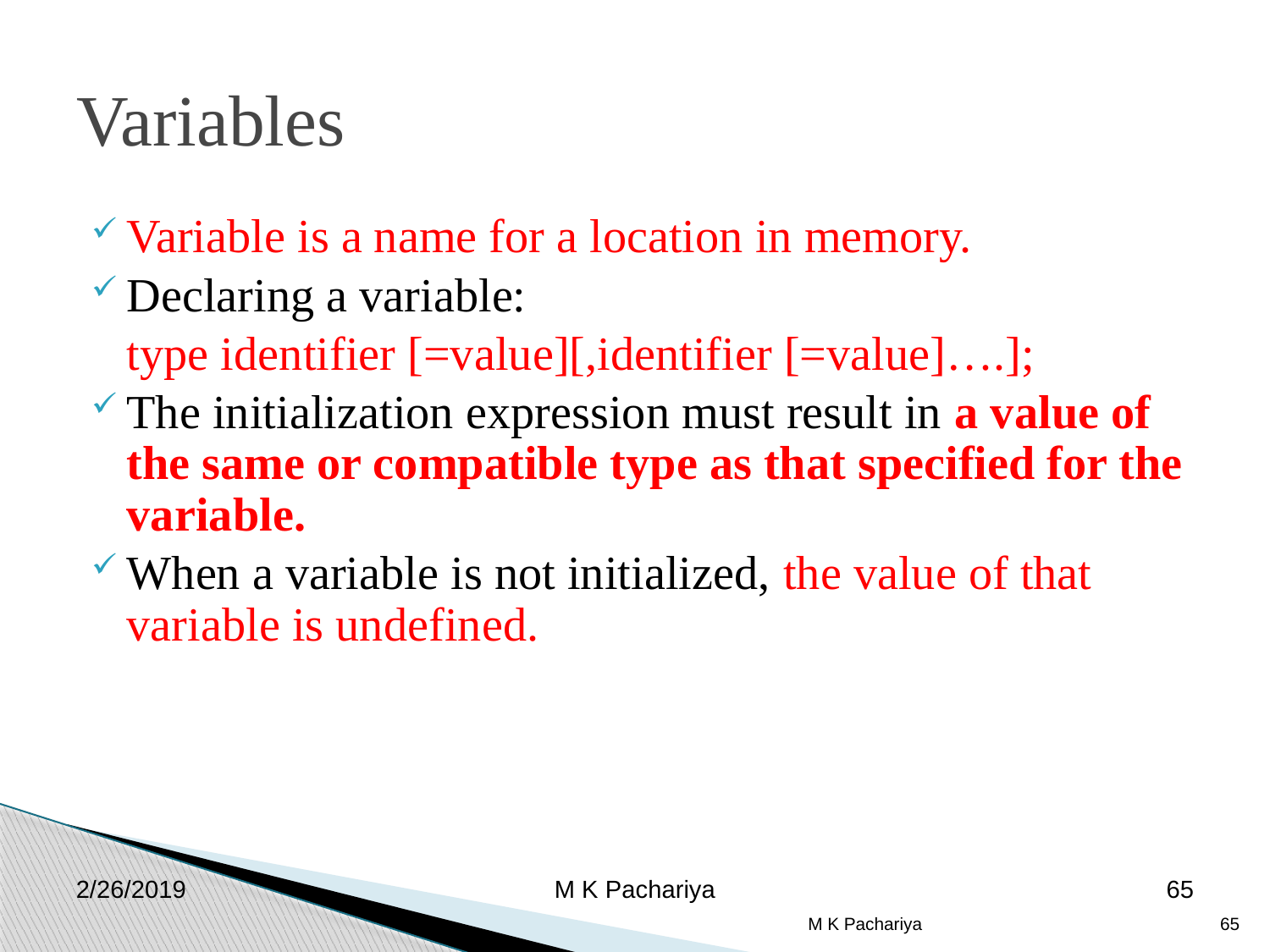

Variables
Variable is a name for a location in memory.
Declaring a variable:
	type identifier [=value][,identifier [=value]….];
The initialization expression must result in a value of the same or compatible type as that specified for the variable.
When a variable is not initialized, the value of that variable is undefined.

2/26/2019
M K Pachariya
65
M K Pachariya
65